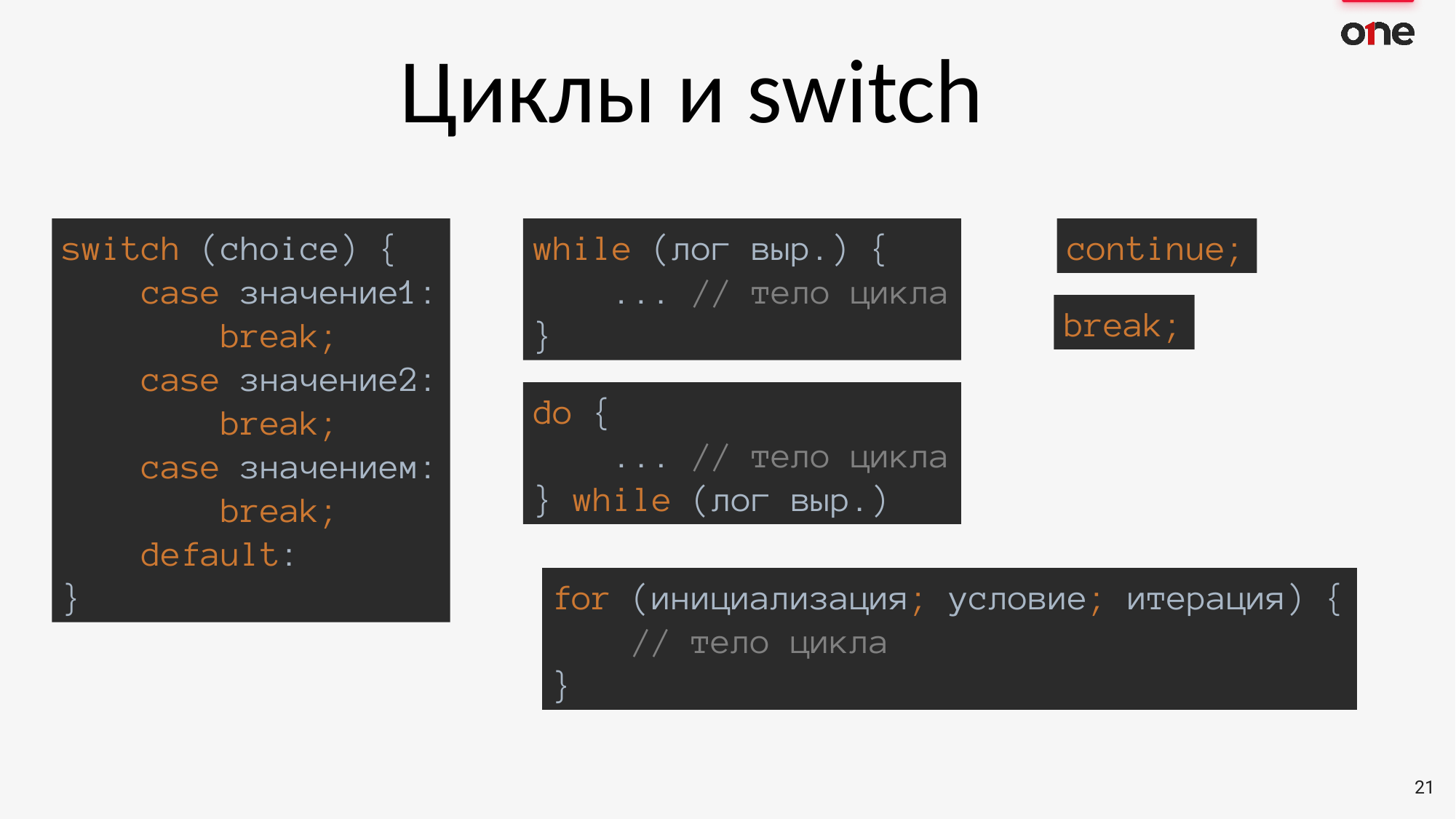

Циклы и switch
switch (choice) {
    case значение1:
        break;
    case значение2:
        break;
    case значением:
        break;
    default:
}
while (лог выр.) {
    ... // тело цикла
}
continue;
break;
do {
    ... // тело цикла
} while (лог выр.)
for (инициализация; условие; итерация) {
    // тело цикла
}

21